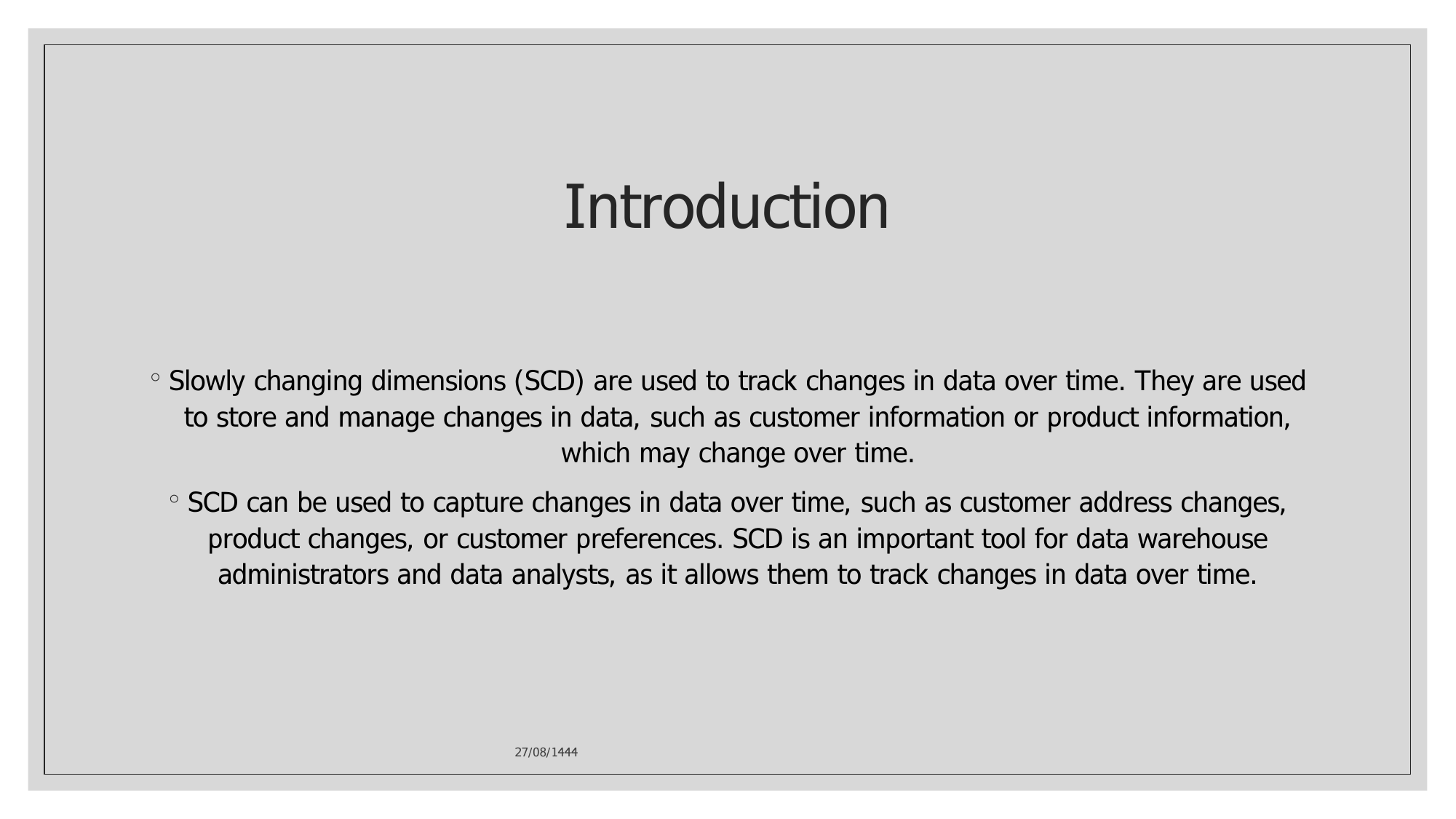

# Introduction
Slowly changing dimensions (SCD) are used to track changes in data over time. They are used to store and manage changes in data, such as customer information or product information, which may change over time.
SCD can be used to capture changes in data over time, such as customer address changes, product changes, or customer preferences. SCD is an important tool for data warehouse administrators and data analysts, as it allows them to track changes in data over time.

27/08/1444